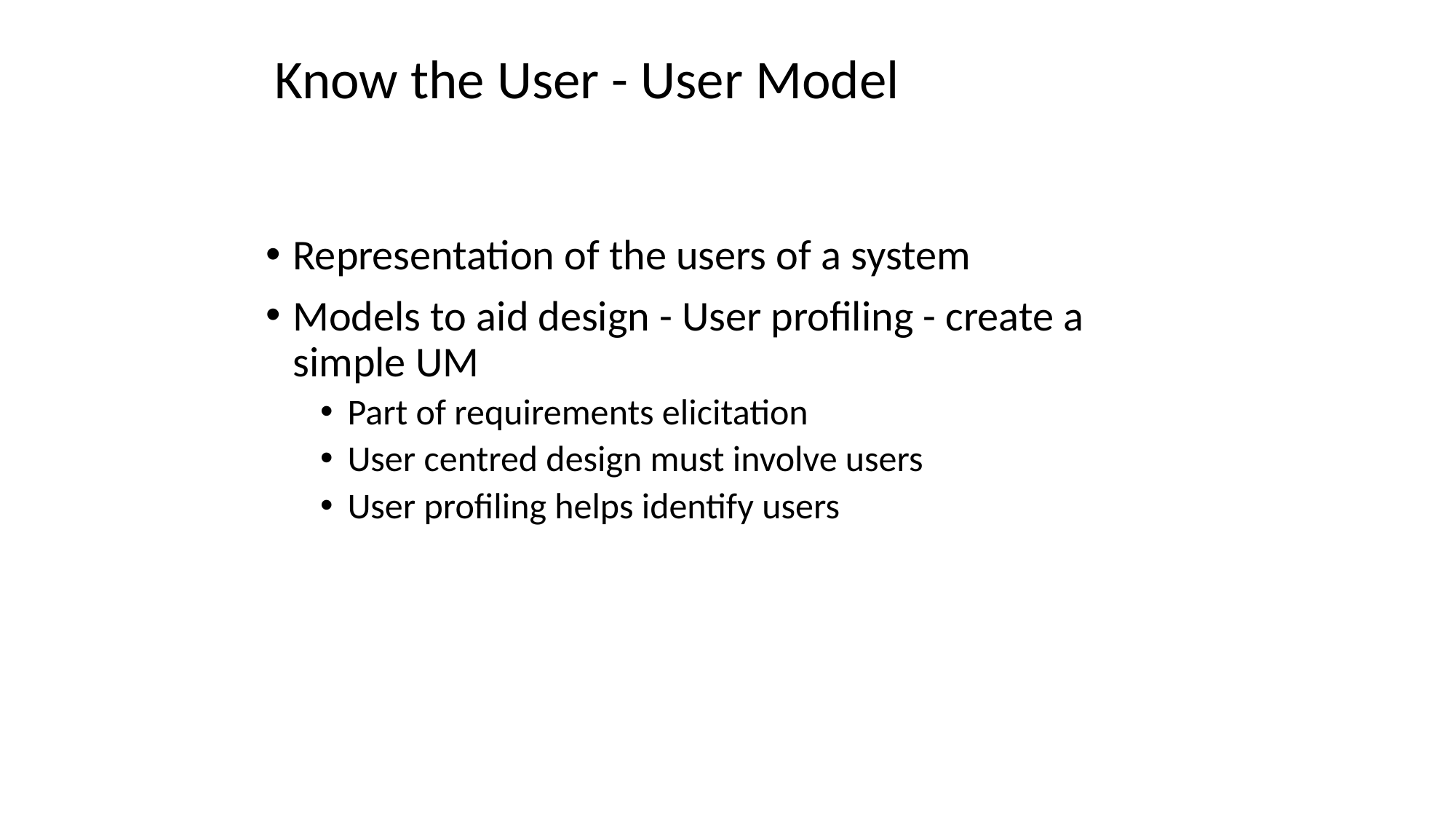

# Know the User - User Model
Representation of the users of a system
Models to aid design - User profiling - create a simple UM
Part of requirements elicitation
User centred design must involve users
User profiling helps identify users
2